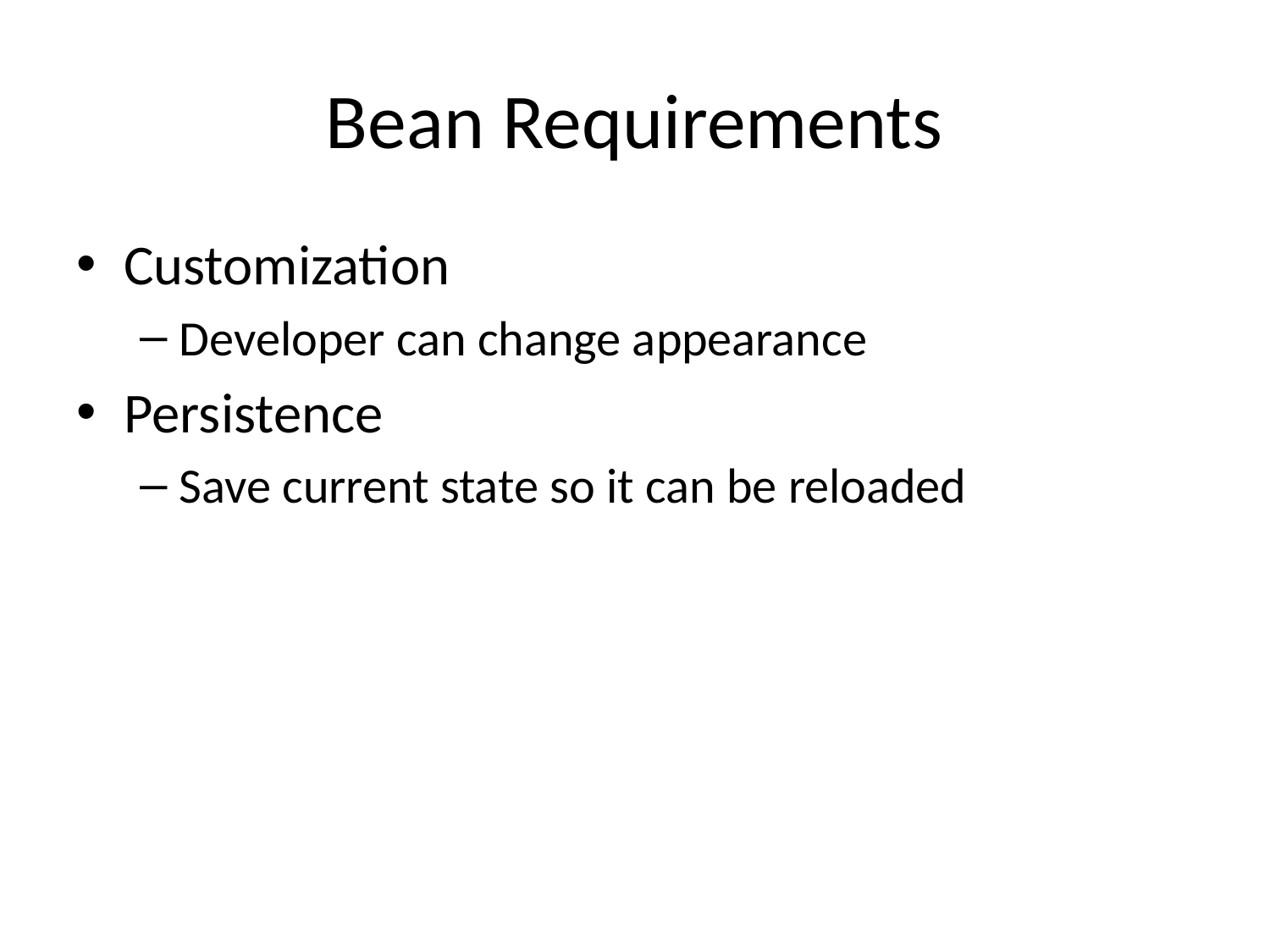

# Bean Requirements
Customization
Developer can change appearance
Persistence
Save current state so it can be reloaded